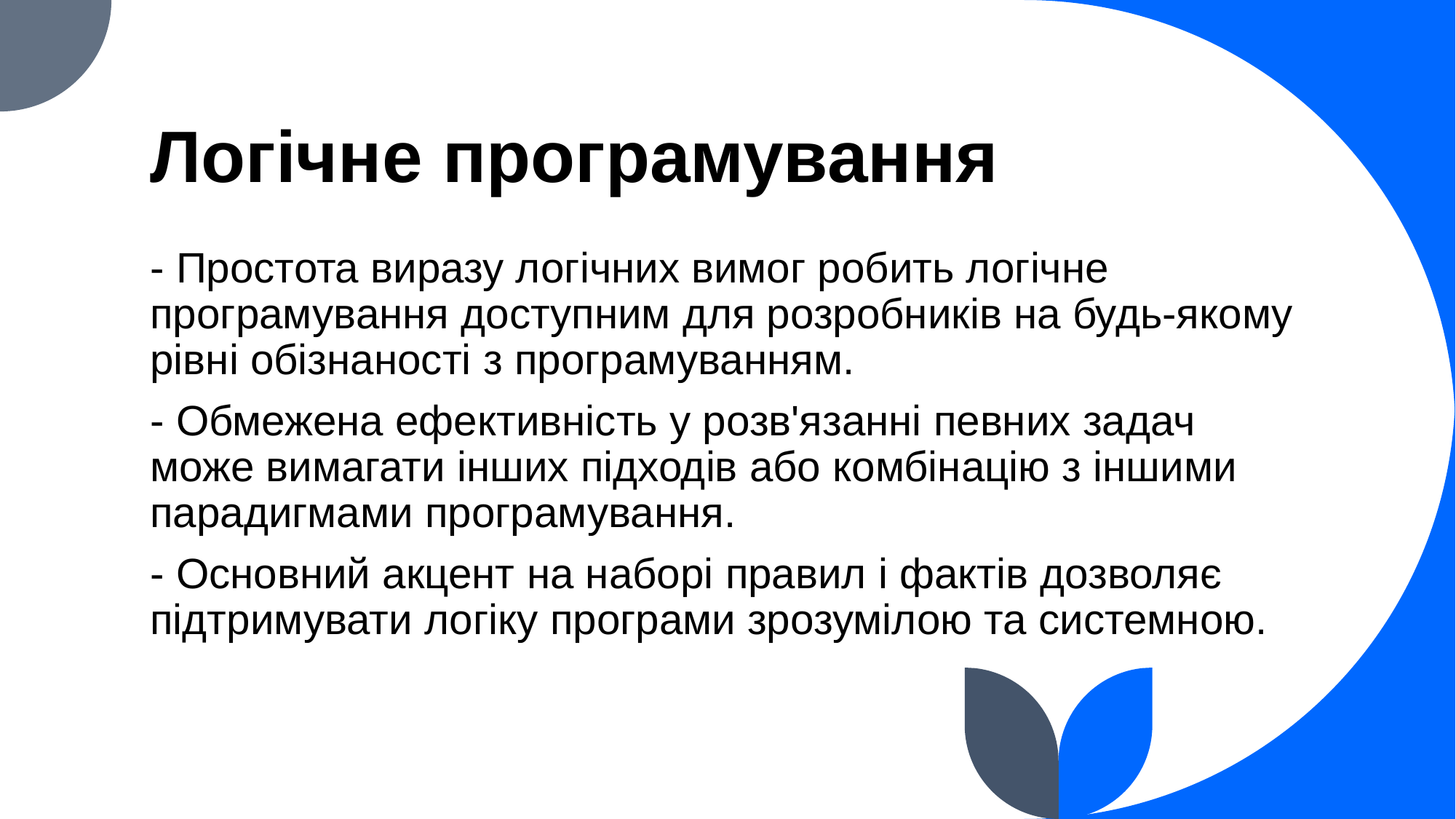

# Логічне програмування
- Простота виразу логічних вимог робить логічне програмування доступним для розробників на будь-якому рівні обізнаності з програмуванням.
- Обмежена ефективність у розв'язанні певних задач може вимагати інших підходів або комбінацію з іншими парадигмами програмування.
- Основний акцент на наборі правил і фактів дозволяє підтримувати логіку програми зрозумілою та системною.